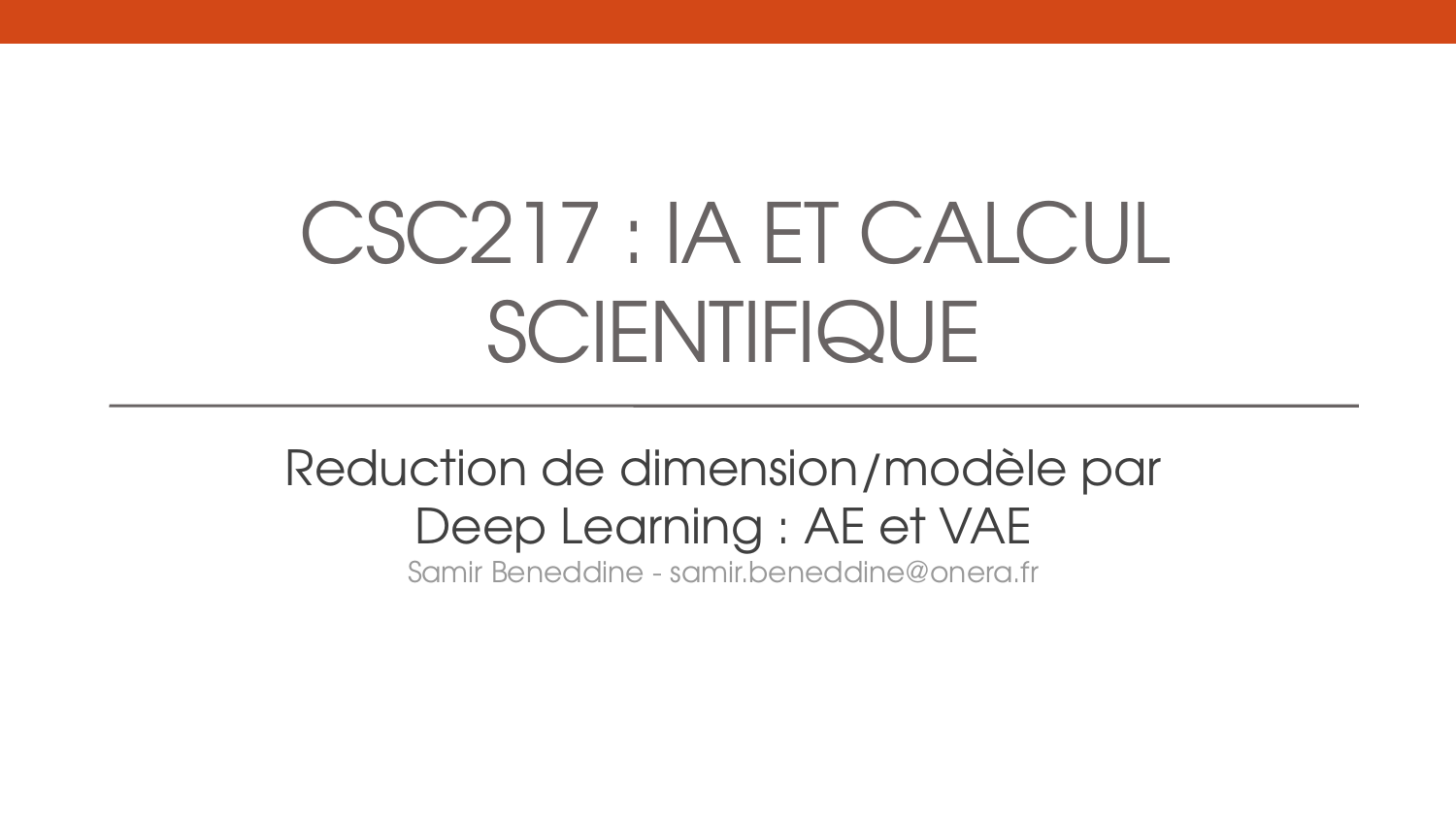

# CSC217 : IA et Calcul Scientifique
Reduction de dimension/modèle par Deep Learning : AE et VAE
Samir Beneddine - samir.beneddine@onera.fr